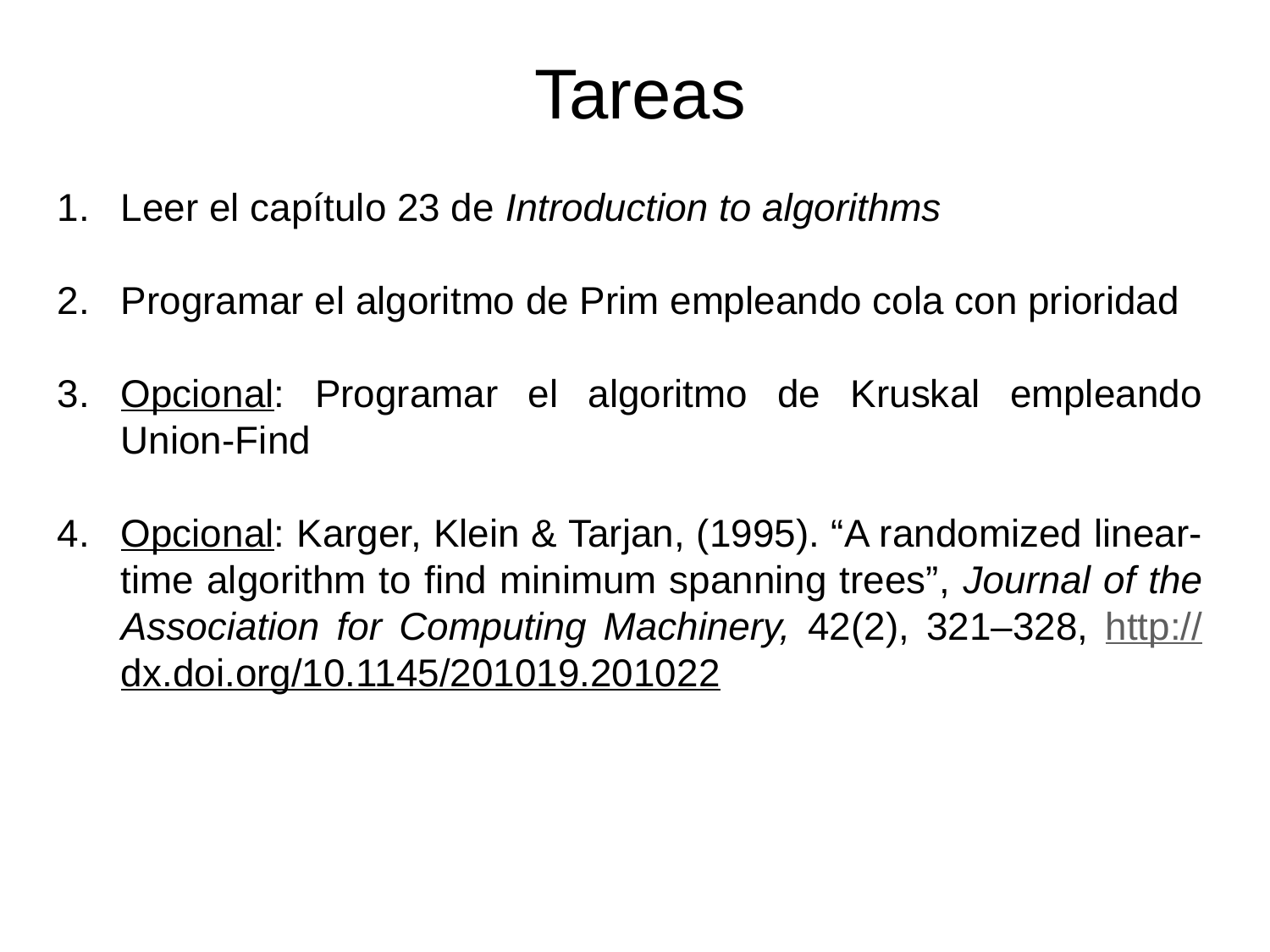

Tareas
Leer el capítulo 23 de Introduction to algorithms

Programar el algoritmo de Prim empleando cola con prioridad

Opcional: Programar el algoritmo de Kruskal empleando Union-Find

Opcional: Karger, Klein & Tarjan, (1995). “A randomized linear-time algorithm to find minimum spanning trees”, Journal of the Association for Computing Machinery, 42(2), 321–328, http://dx.doi.org/10.1145/201019.201022